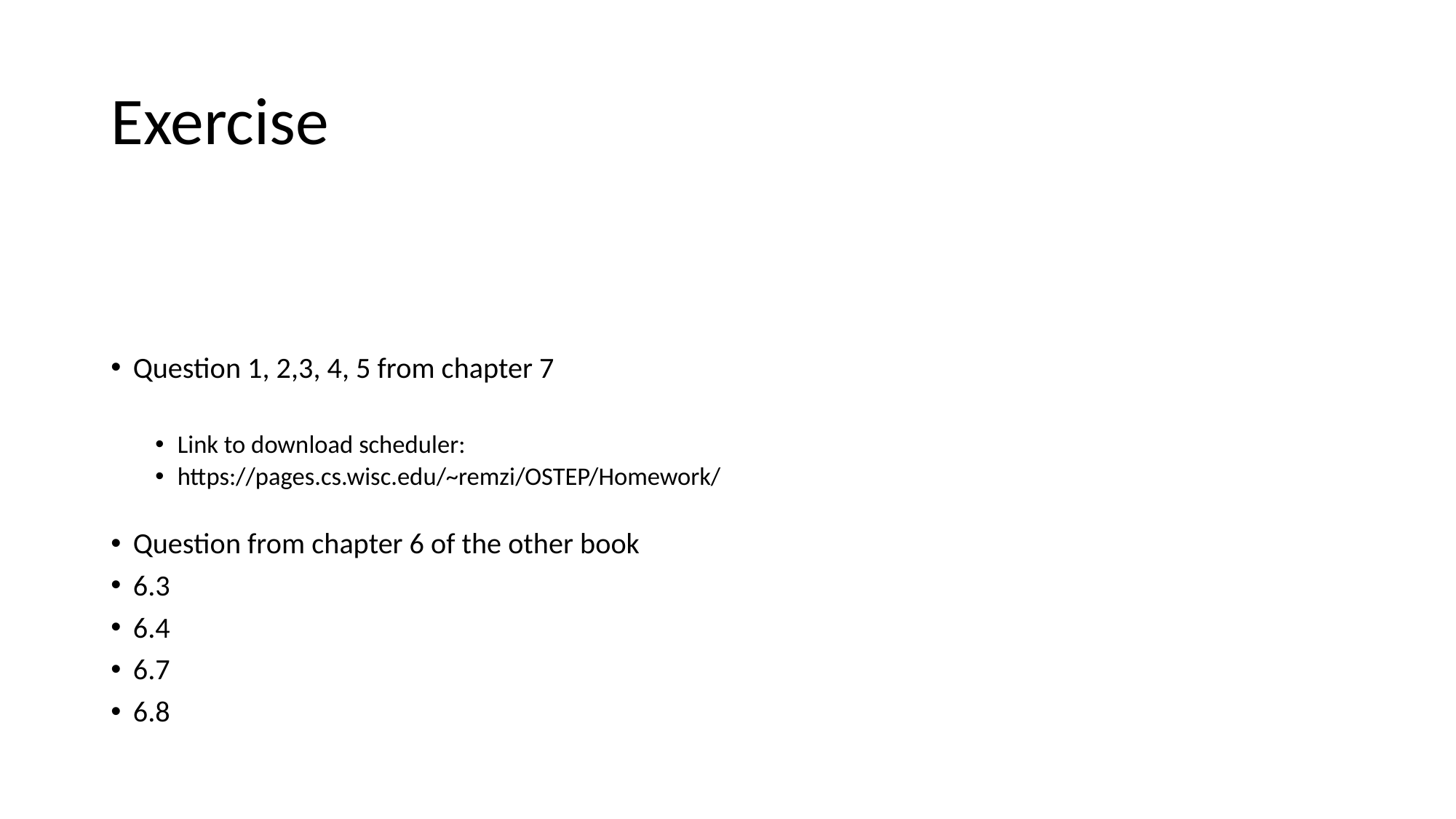

# Exercise

Question 1, 2,3, 4, 5 from chapter 7

Link to download scheduler:
https://pages.cs.wisc.edu/~remzi/OSTEP/Homework/
Question from chapter 6 of the other book
6.3
6.4
6.7
6.8